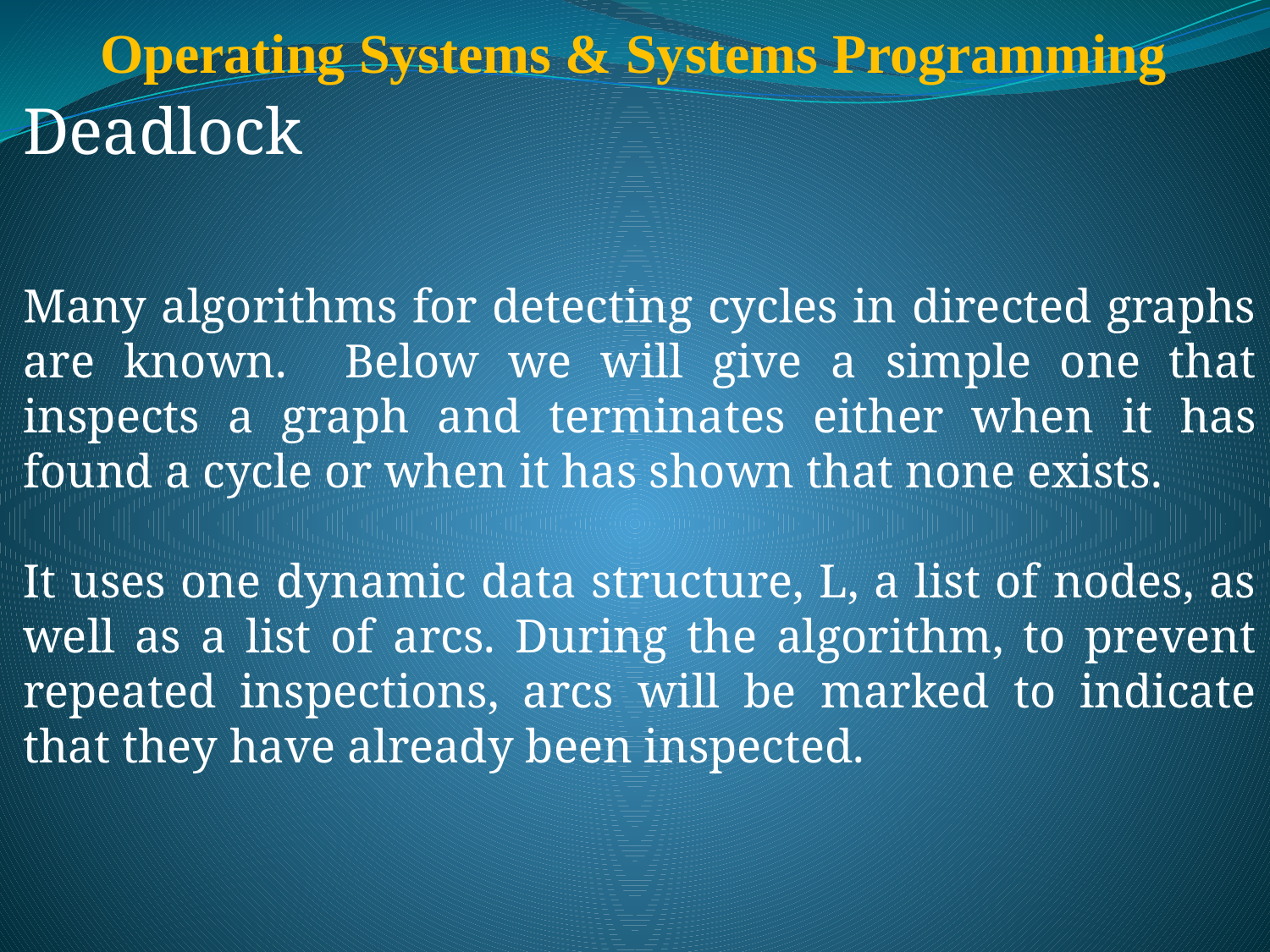

# Operating Systems & Systems Programming
Deadlock

Many algorithms for detecting cycles in directed graphs are known.  Below we will give a simple one that inspects a graph and terminates either when it has found a cycle or when it has shown that none exists.

It uses one dynamic data structure, L, a list of nodes, as well as a list of arcs. During the algorithm, to prevent repeated inspections, arcs will be marked to indicate that they have already been inspected.